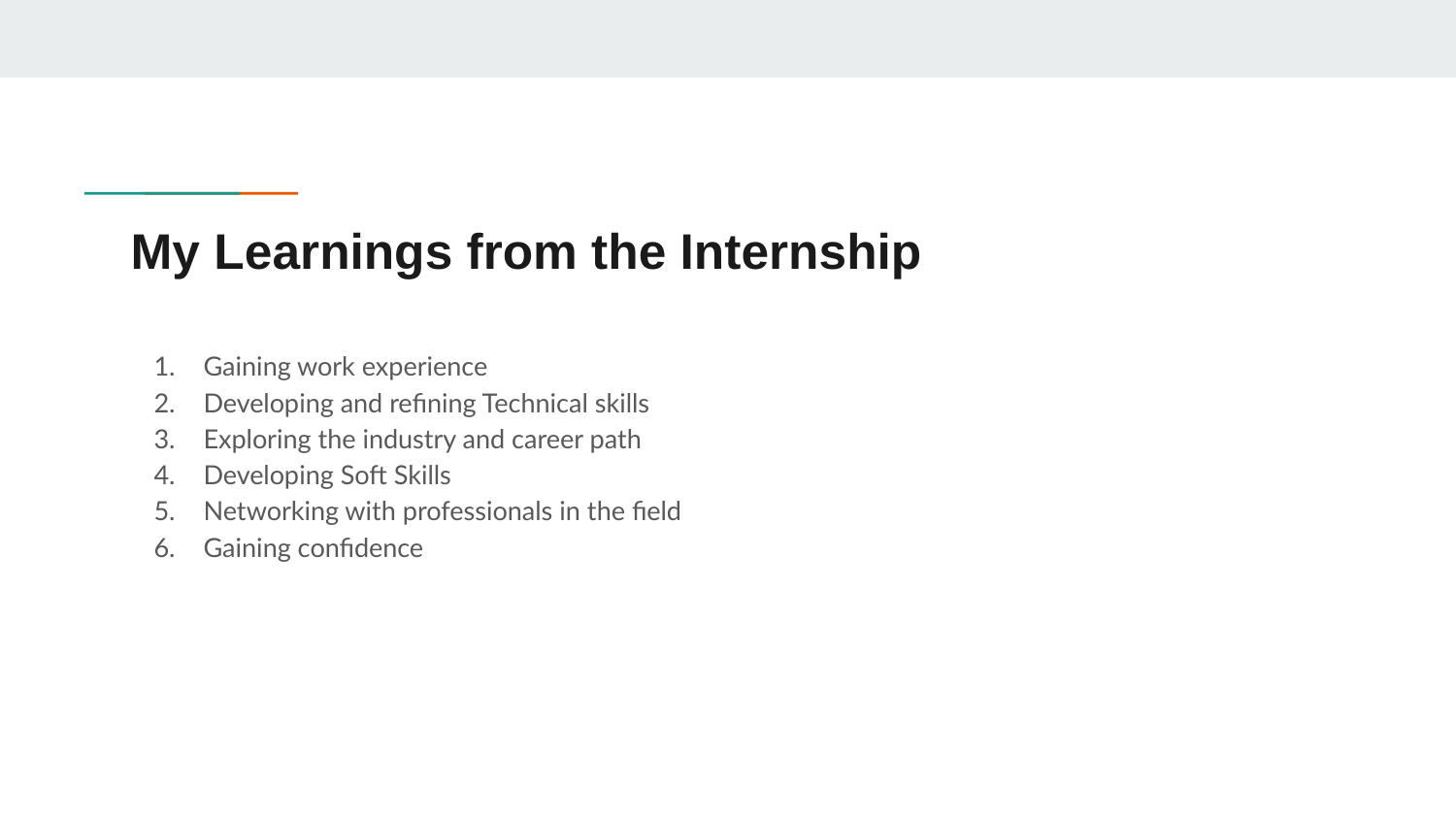

# My Learnings from the Internship
Gaining work experience
Developing and refining Technical skills
Exploring the industry and career path
Developing Soft Skills
Networking with professionals in the field
Gaining confidence